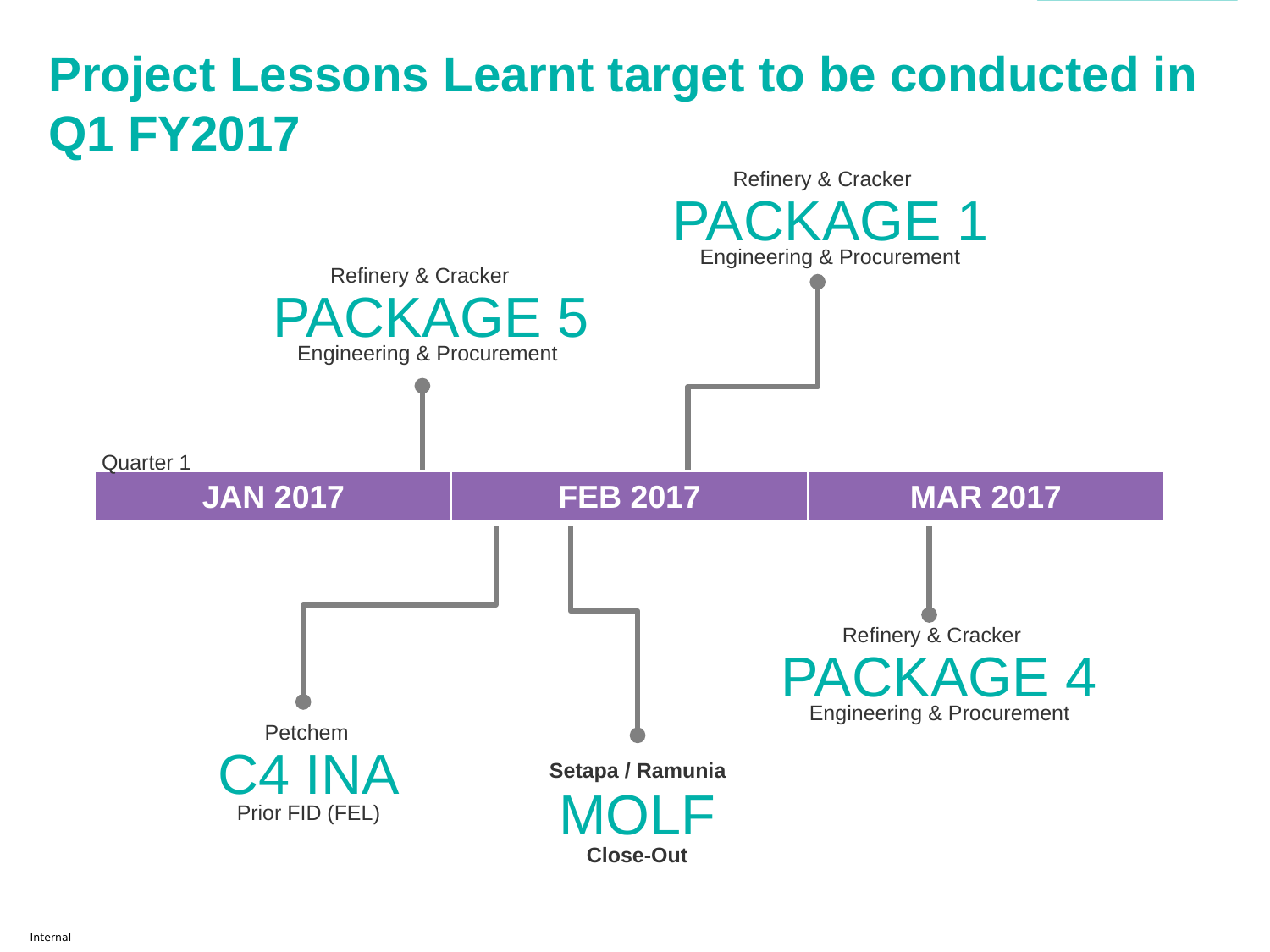

FY2017 Q1

# Project Lessons Learnt target to be conducted in Q1 FY2017
Refinery & Cracker
PACKAGE 1
Engineering & Procurement
Refinery & Cracker
PACKAGE 5
Engineering & Procurement
Quarter 1
| JAN 2017 | FEB 2017 | MAR 2017 |
| --- | --- | --- |
Refinery & Cracker
PACKAGE 4
Engineering & Procurement
Petchem
C4 INA
Prior FID (FEL)
Setapa / Ramunia
MOLF
Close-Out
Internal